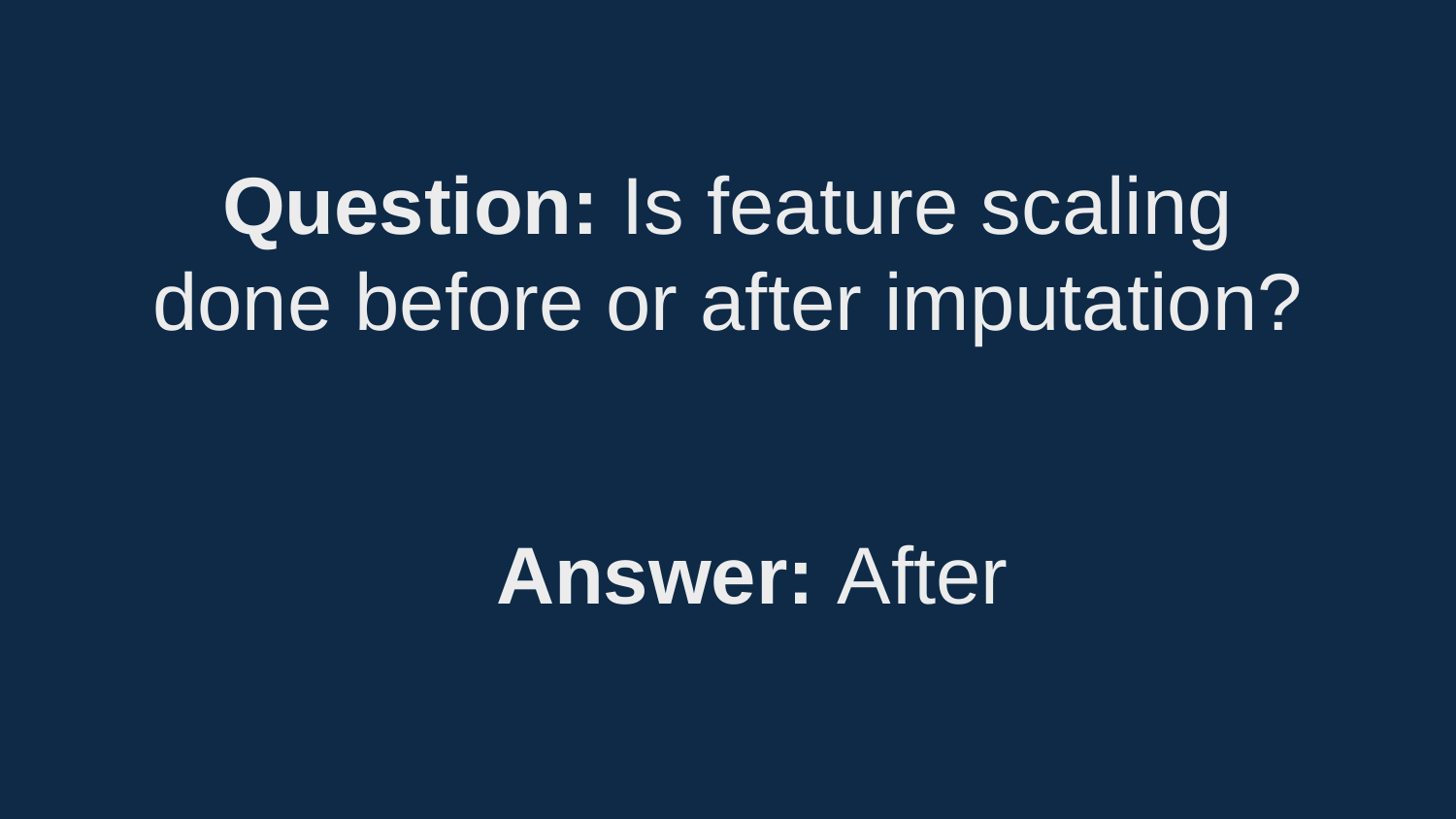

Question: Is feature scaling done before or after imputation?
Answer: After